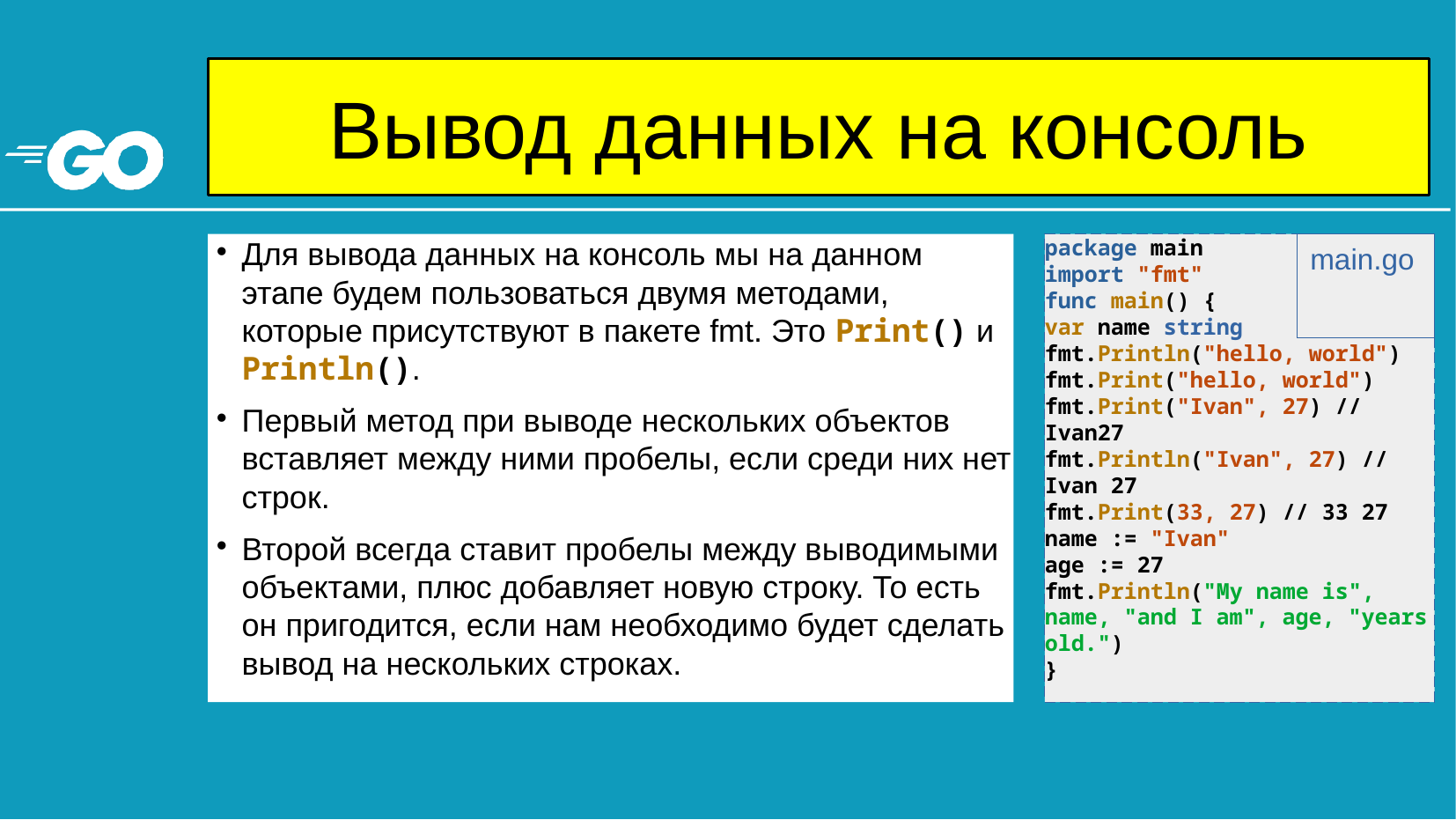

# Вывод данных на консоль
Для вывода данных на консоль мы на данном этапе будем пользоваться двумя методами, которые присутствуют в пакете fmt. Это Print() и Println().
Первый метод при выводе нескольких объектов вставляет между ними пробелы, если среди них нет строк.
Второй всегда ставит пробелы между выводимыми объектами, плюс добавляет новую строку. То есть он пригодится, если нам необходимо будет сделать вывод на нескольких строках.
package main
import "fmt"
func main() {
var name string
fmt.Println("hello, world")
fmt.Print("hello, world")
fmt.Print("Ivan", 27) // Ivan27
fmt.Println("Ivan", 27) // Ivan 27
fmt.Print(33, 27) // 33 27
name := "Ivan"
age := 27
fmt.Println("My name is", name, "and I am", age, "years old.")
}

main.go